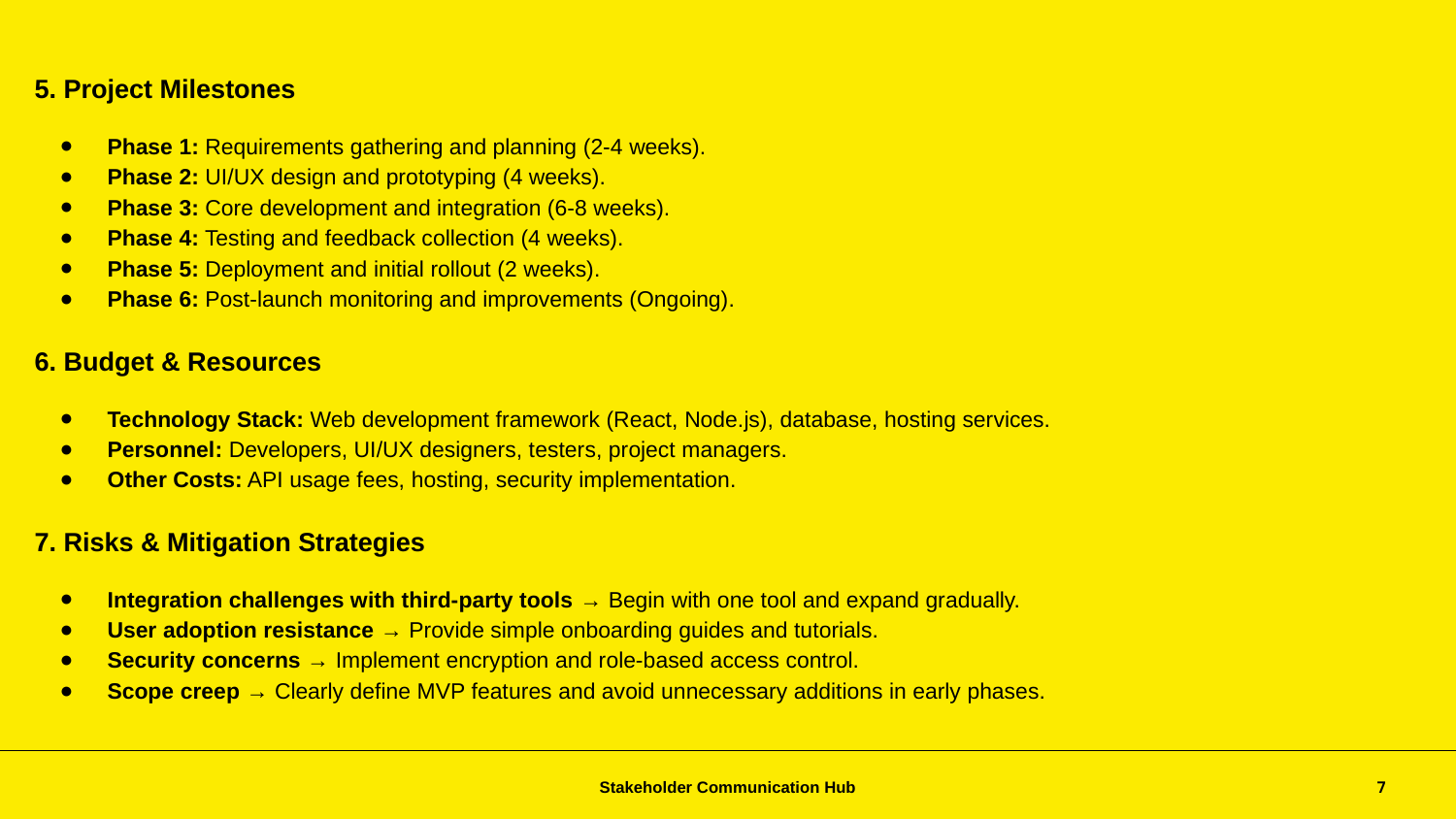

5. Project Milestones
Phase 1: Requirements gathering and planning (2-4 weeks).
Phase 2: UI/UX design and prototyping (4 weeks).
Phase 3: Core development and integration (6-8 weeks).
Phase 4: Testing and feedback collection (4 weeks).
Phase 5: Deployment and initial rollout (2 weeks).
Phase 6: Post-launch monitoring and improvements (Ongoing).
6. Budget & Resources
Technology Stack: Web development framework (React, Node.js), database, hosting services.
Personnel: Developers, UI/UX designers, testers, project managers.
Other Costs: API usage fees, hosting, security implementation.
7. Risks & Mitigation Strategies
Integration challenges with third-party tools → Begin with one tool and expand gradually.
User adoption resistance → Provide simple onboarding guides and tutorials.
Security concerns → Implement encryption and role-based access control.
Scope creep → Clearly define MVP features and avoid unnecessary additions in early phases.

Stakeholder Communication Hub
7